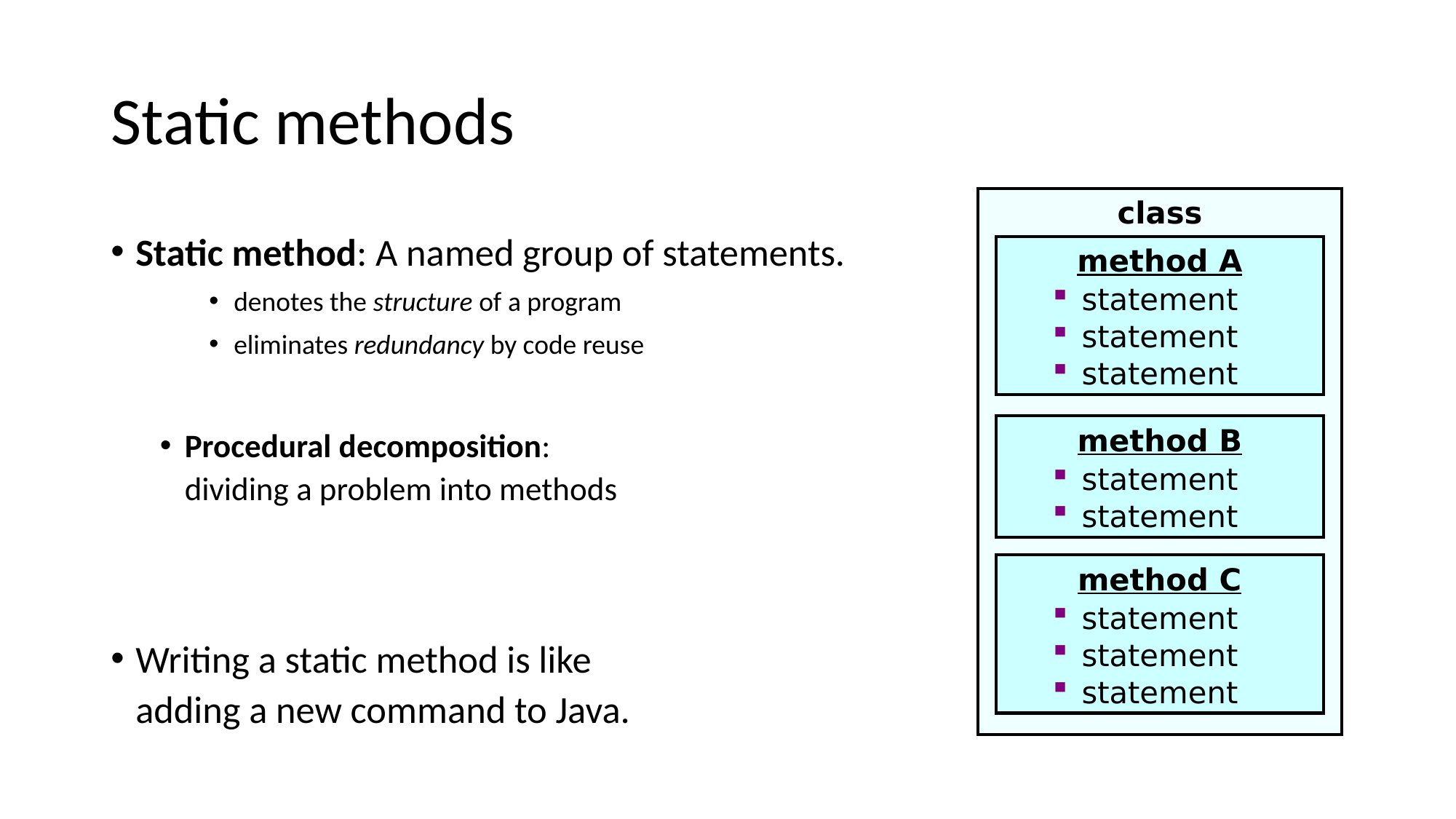

# Static methods
class
method A
statement
statement
statement
method B
statement
statement
method C
statement
statement
statement
Static method: A named group of statements.
denotes the structure of a program
eliminates redundancy by code reuse

Procedural decomposition:
dividing a problem into methods

Writing a static method is like
adding a new command to Java.